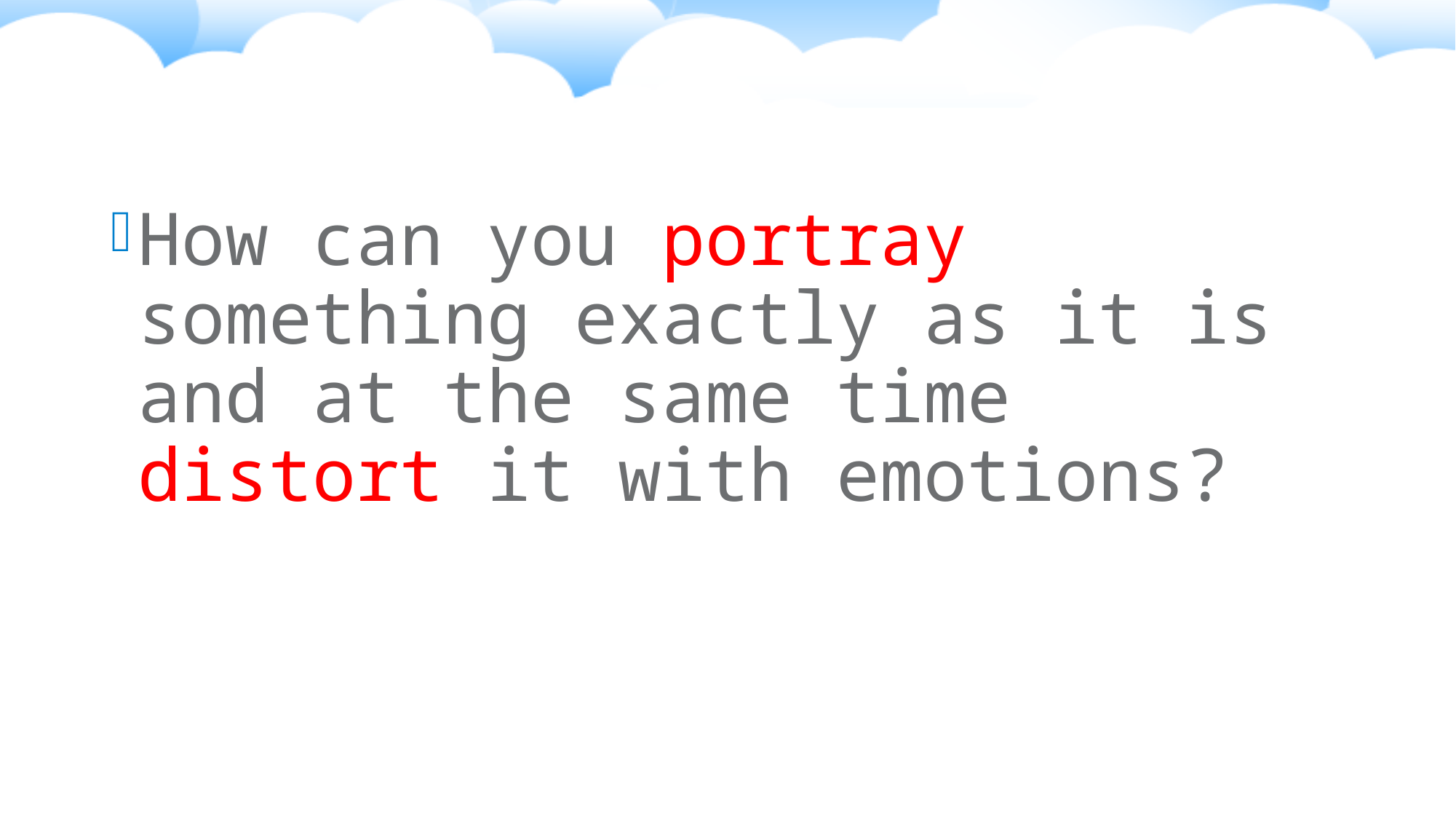

#
How can you portray something exactly as it is and at the same time distort it with emotions?